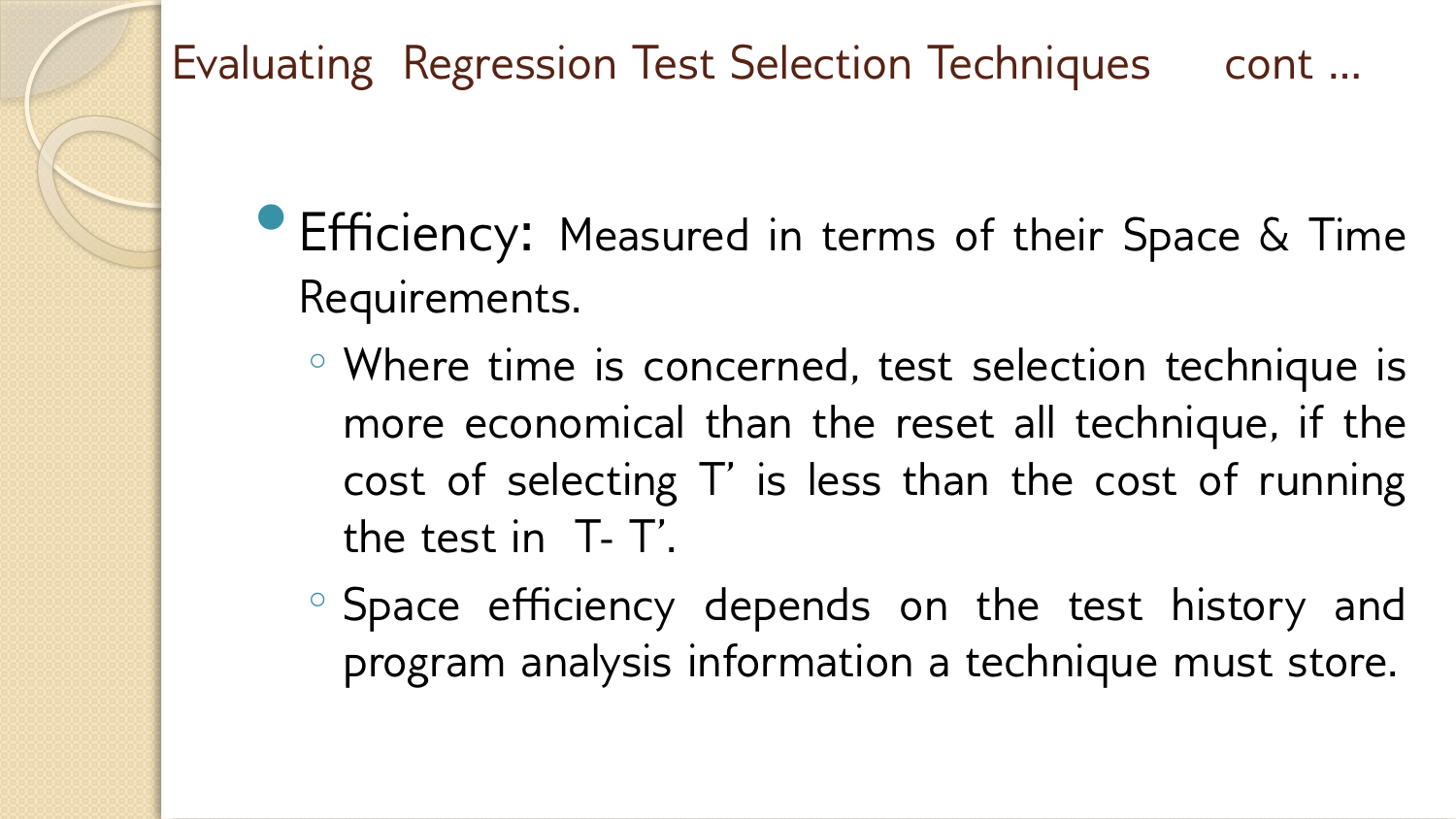

# Evaluating  Regression Test Selection Techniques     cont …
Efficiency: Measured in terms of their Space & Time Requirements.
Where time is concerned, test selection technique is more economical than the reset all technique, if the cost of selecting T’ is less than the cost of running the test in  T- T’.
Space efficiency depends on the test history and program analysis information a technique must store.